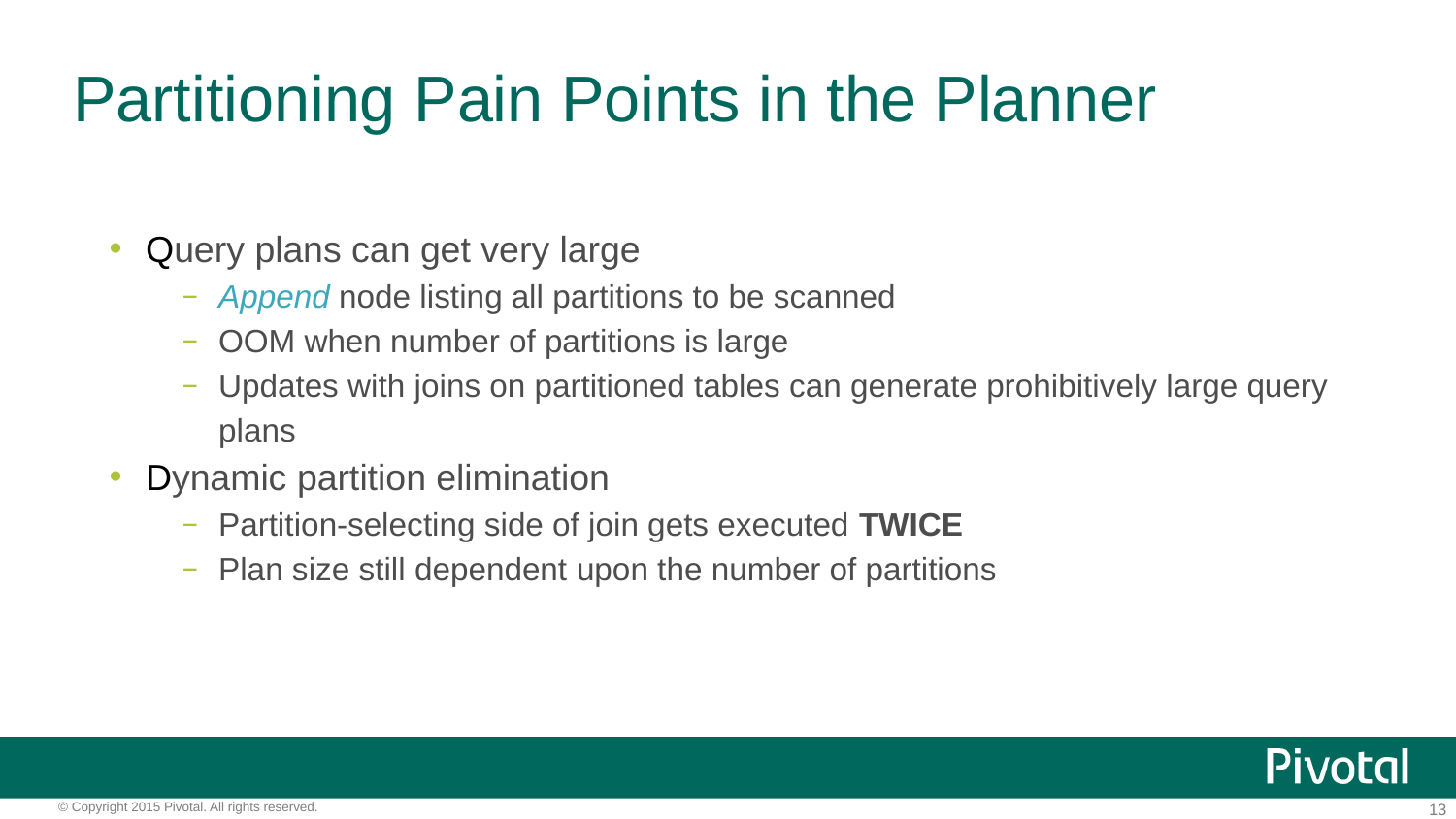

# Partitioning Pain Points in the Planner
Query plans can get very large
Append node listing all partitions to be scanned
OOM when number of partitions is large
Updates with joins on partitioned tables can generate prohibitively large query plans
Dynamic partition elimination
Partition-selecting side of join gets executed TWICE
Plan size still dependent upon the number of partitions